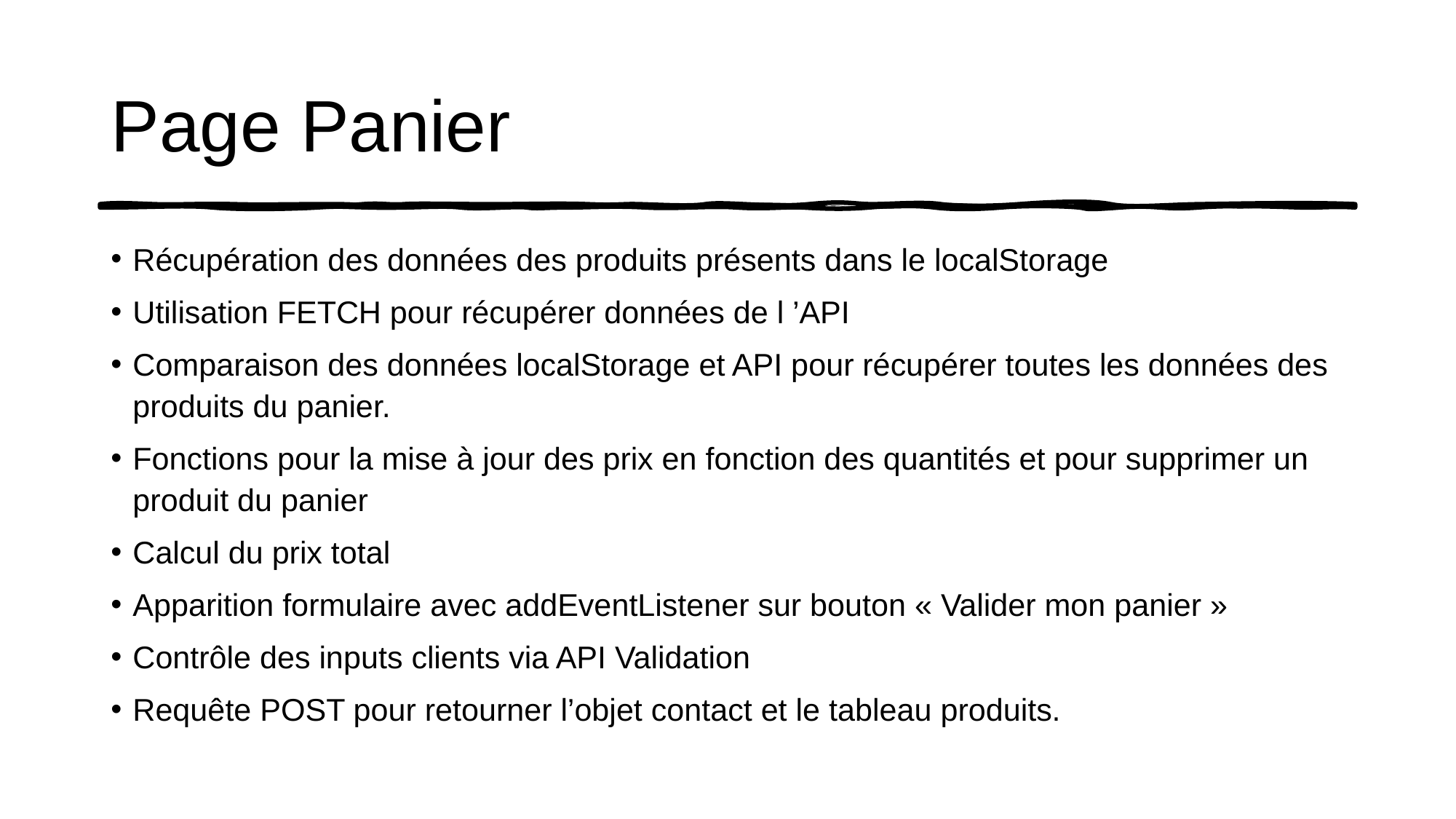

# Page Panier
Récupération des données des produits présents dans le localStorage
Utilisation FETCH pour récupérer données de l ’API
Comparaison des données localStorage et API pour récupérer toutes les données des produits du panier.
Fonctions pour la mise à jour des prix en fonction des quantités et pour supprimer un produit du panier
Calcul du prix total
Apparition formulaire avec addEventListener sur bouton « Valider mon panier »
Contrôle des inputs clients via API Validation
Requête POST pour retourner l’objet contact et le tableau produits.